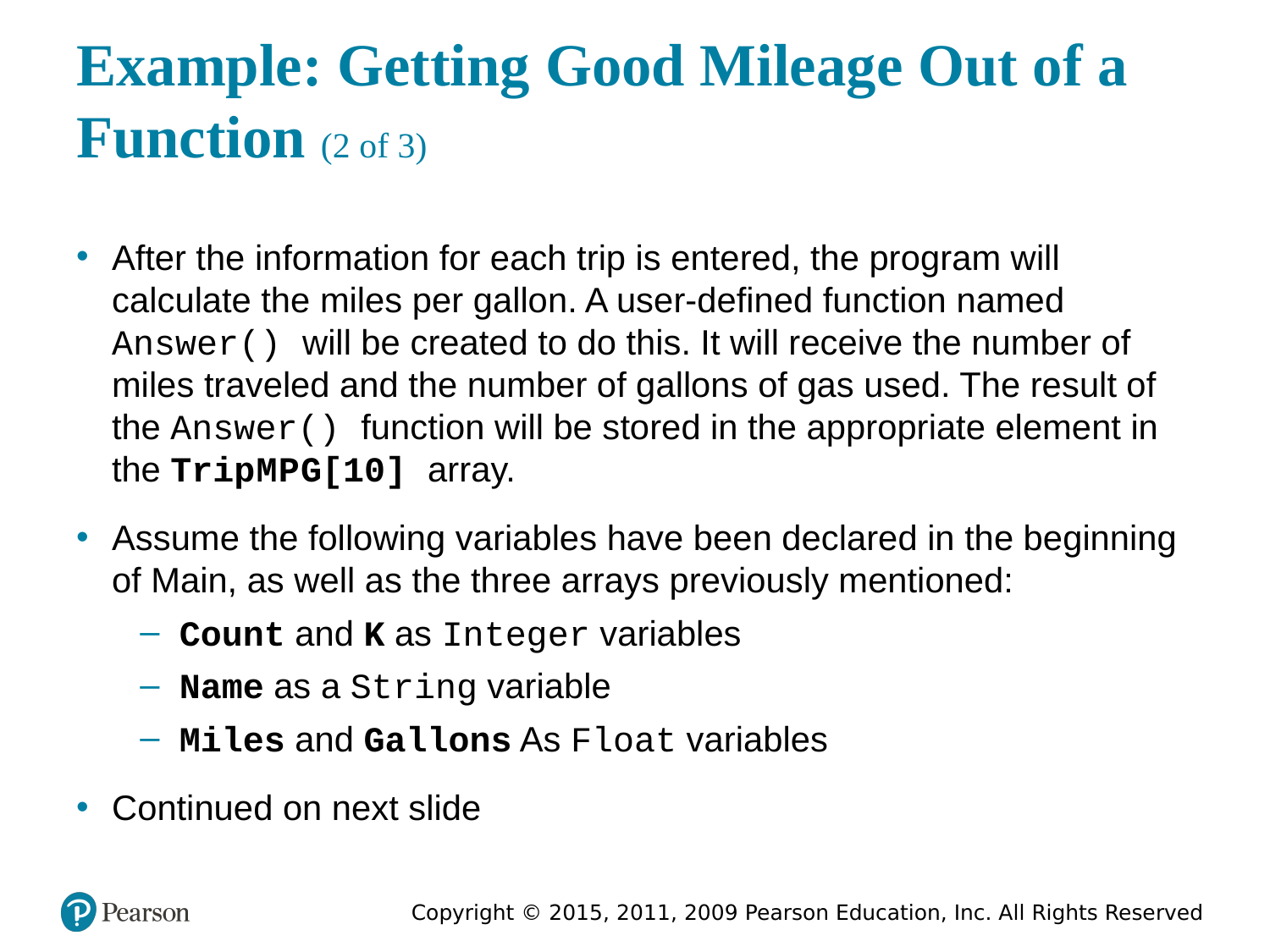

# Example: Getting Good Mileage Out of a Function (2 of 3)
After the information for each trip is entered, the program will calculate the miles per gallon. A user-defined function named Answer() will be created to do this. It will receive the number of miles traveled and the number of gallons of gas used. The result of the Answer() function will be stored in the appropriate element in the Trip M P G[10] array.
Assume the following variables have been declared in the beginning of Main, as well as the three arrays previously mentioned:
Count and K as Integer variables
Name as a String variable
Miles and Gallons As Float variables
Continued on next slide